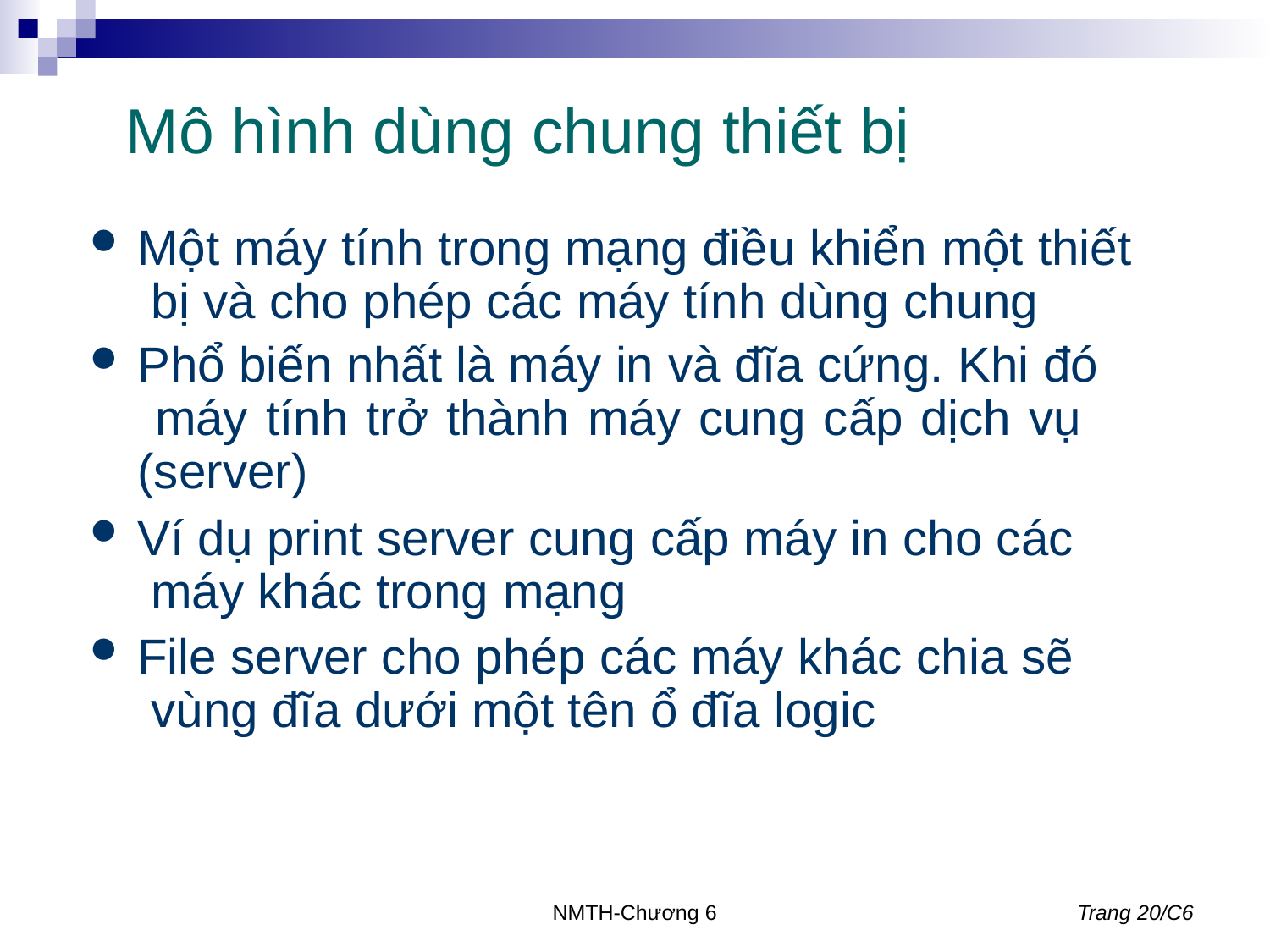

# Mô hình dùng chung thiết bị
Một máy tính trong mạng điều khiển một thiết  bị và cho phép các máy tính dùng chung
Phổ biến nhất là máy in và đĩa cứng. Khi đó  máy tính trở thành máy cung cấp dịch vụ  (server)
Ví dụ print server cung cấp máy in cho các  máy khác trong mạng
File server cho phép các máy khác chia sẽ  vùng đĩa dưới một tên ổ đĩa logic
NMTH-Chương 6
Trang 20/C6